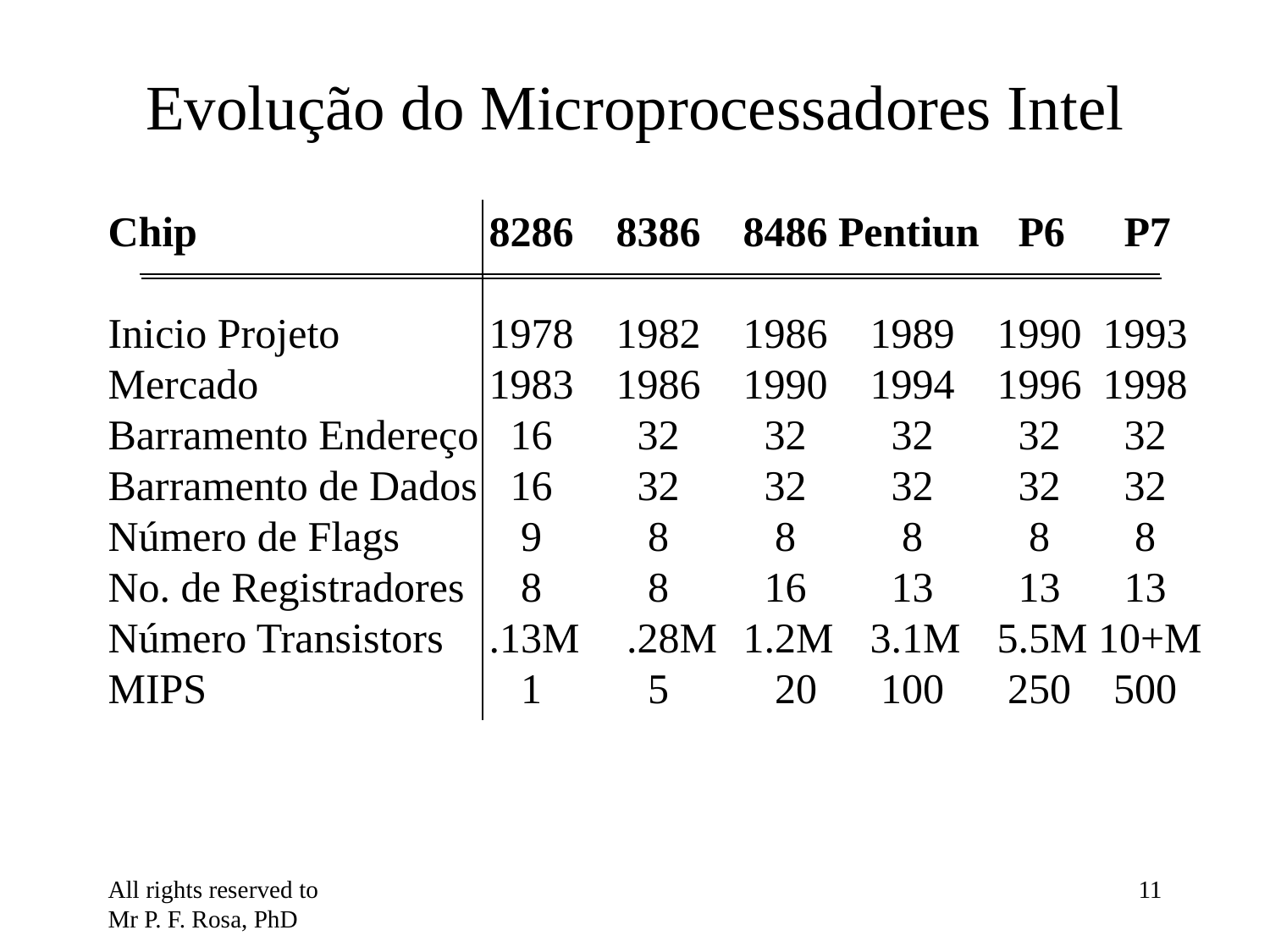

# Evolução do Microprocessadores Intel
Chip			8286	8386	8486 Pentiun	  P6	P7

Inicio Projeto		1978	1982	1986	1989	1990  1993
Mercado		1983	1986	1990	1994	1996  1998
Barramento Endereço	  16	  32	  32	  32	  32	32
Barramento de Dados	  16	  32	  32	  32	  32	32
Número de Flags	   9	   8	   8	   8	   8	 8
No. de Registradores	   8	   8	  16	  13	  13	13
Número Transistors	.13M	 .28M	1.2M	3.1M	5.5M 10+M
MIPS			   1	   5	   20	 100	 250    500
All rights reserved to Mr P. F. Rosa, PhD
11